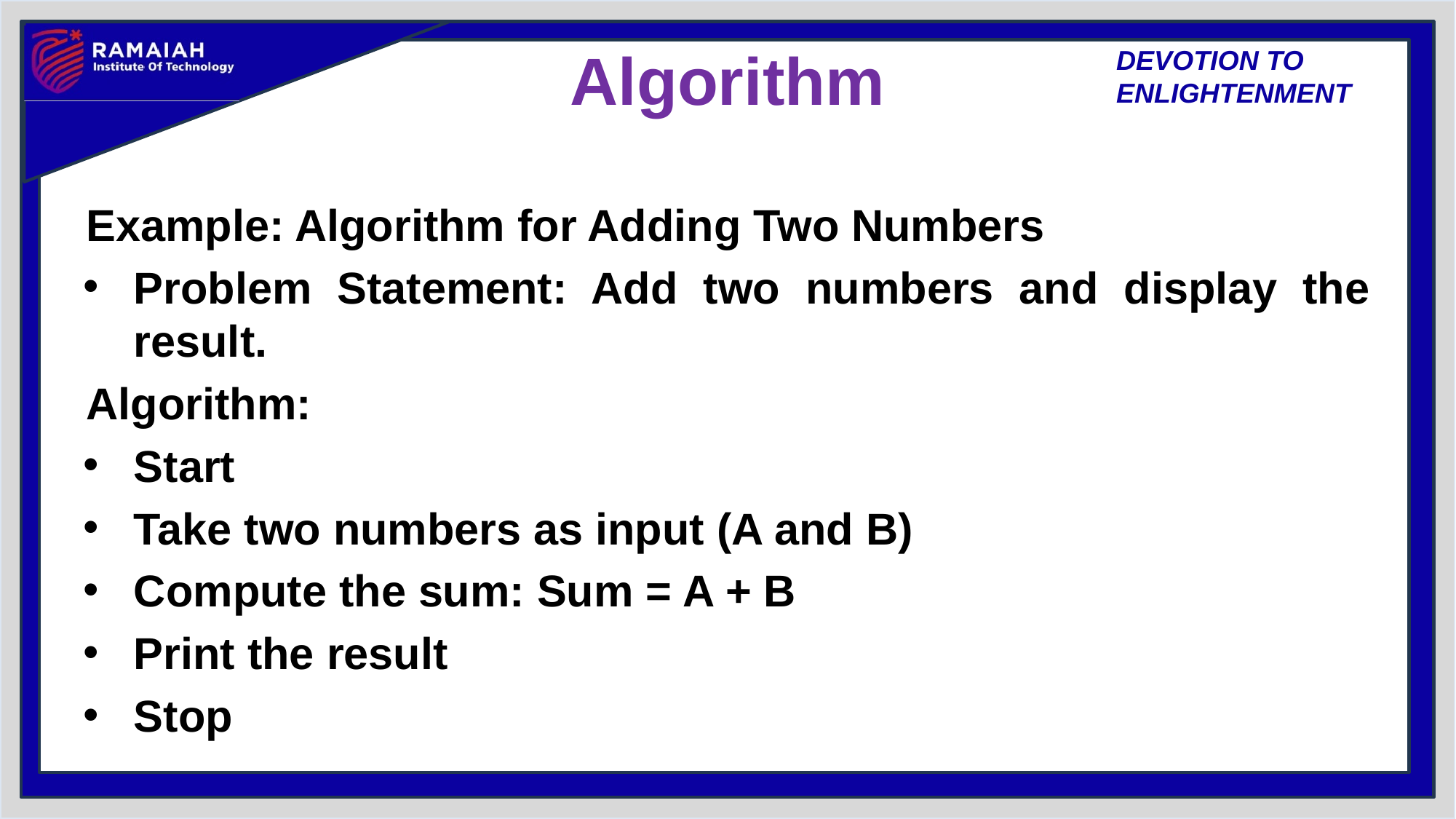

# Algorithm
Example: Algorithm for Adding Two Numbers
Problem Statement: Add two numbers and display the result.
Algorithm:
Start
Take two numbers as input (A and B)
Compute the sum: Sum = A + B
Print the result
Stop